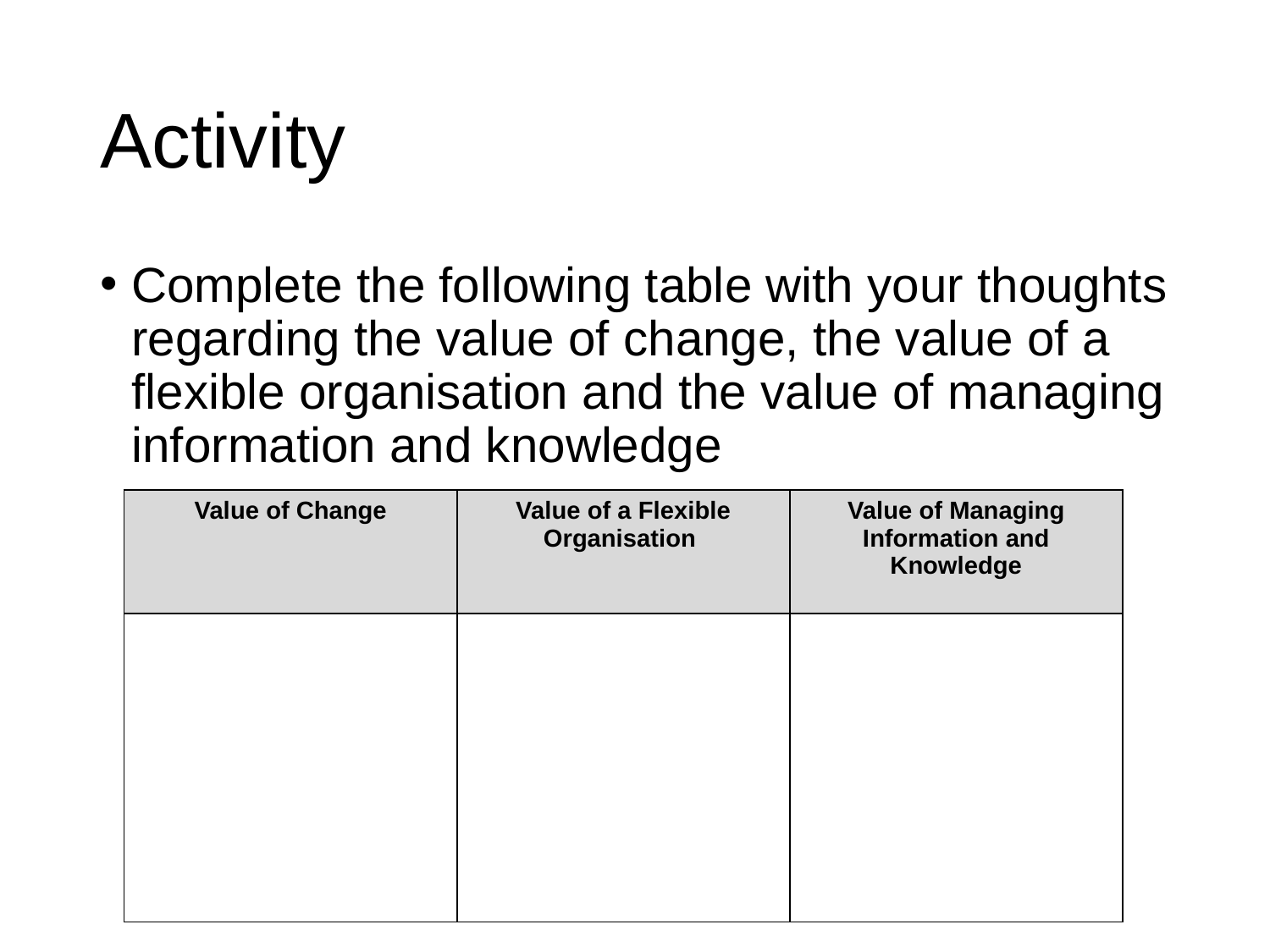

# Activity
Complete the following table with your thoughts regarding the value of change, the value of a flexible organisation and the value of managing information and knowledge
| Value of Change | Value of a Flexible Organisation | Value of Managing Information and Knowledge |
| --- | --- | --- |
|  |  |  |